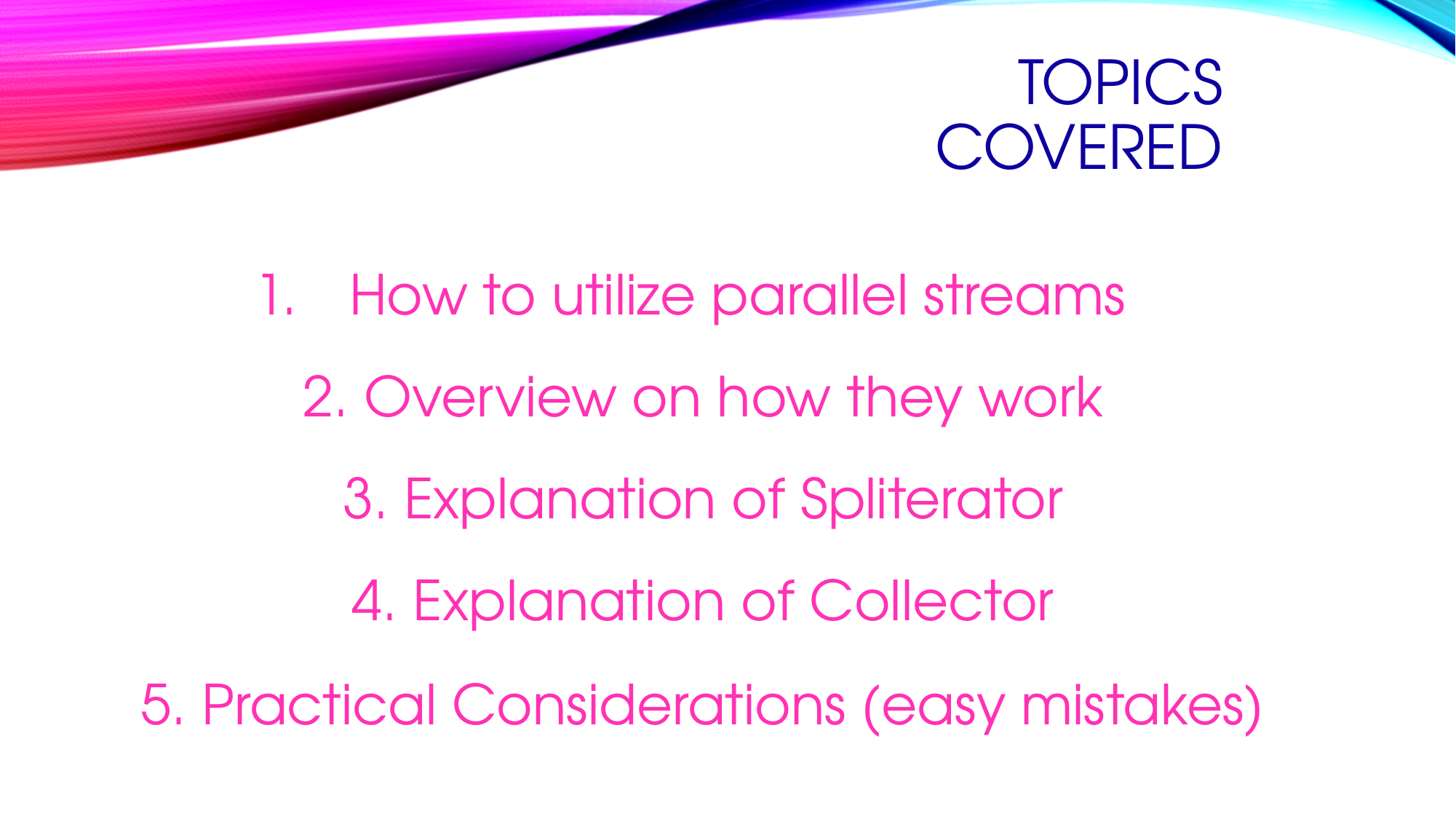

# Topics Covered
 How to utilize parallel streams

2. Overview on how they work

3. Explanation of Spliterator

4. Explanation of Collector

5. Practical Considerations (easy mistakes)